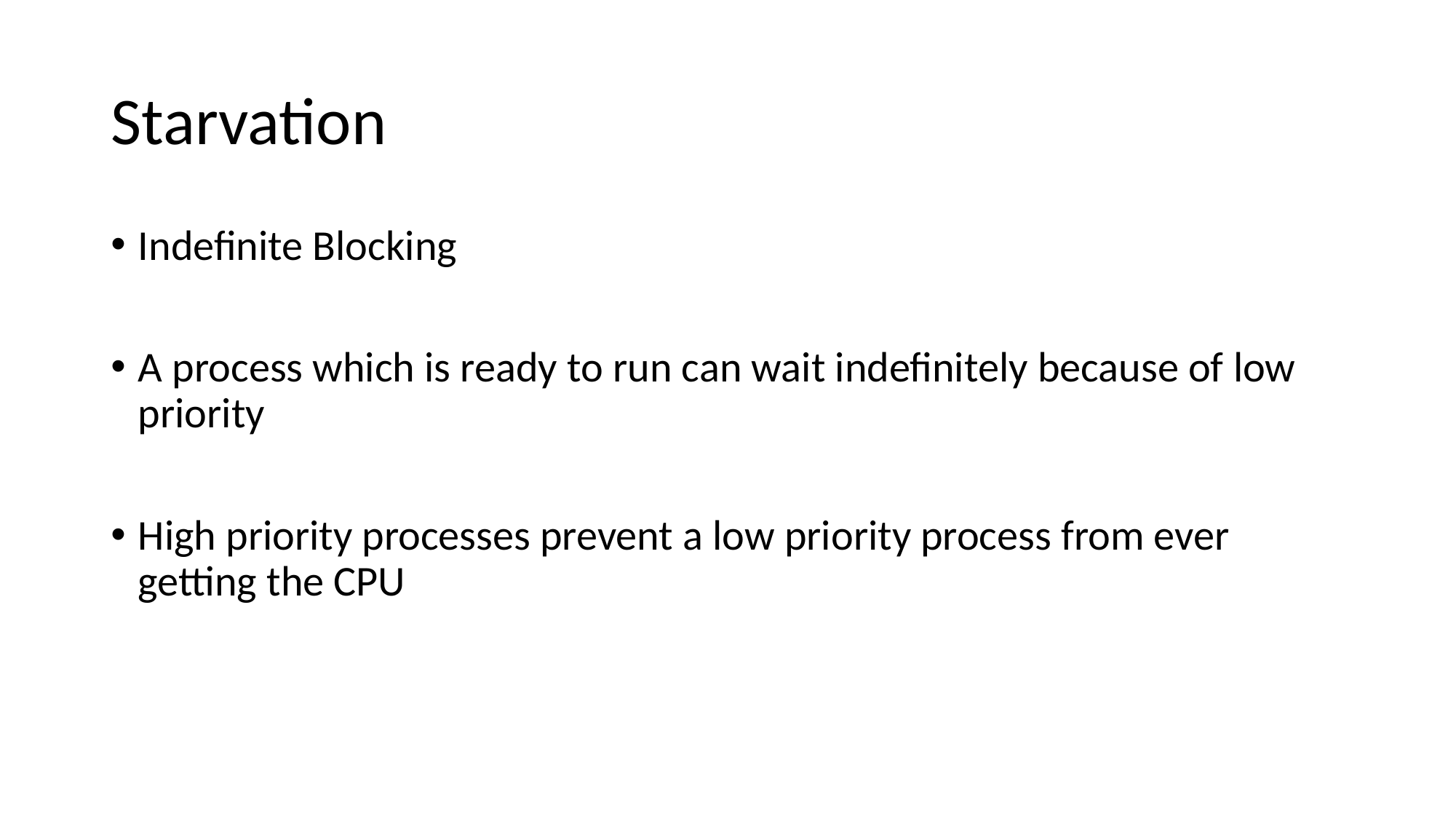

# Starvation
Indefinite Blocking

A process which is ready to run can wait indefinitely because of low priority

High priority processes prevent a low priority process from ever getting the CPU